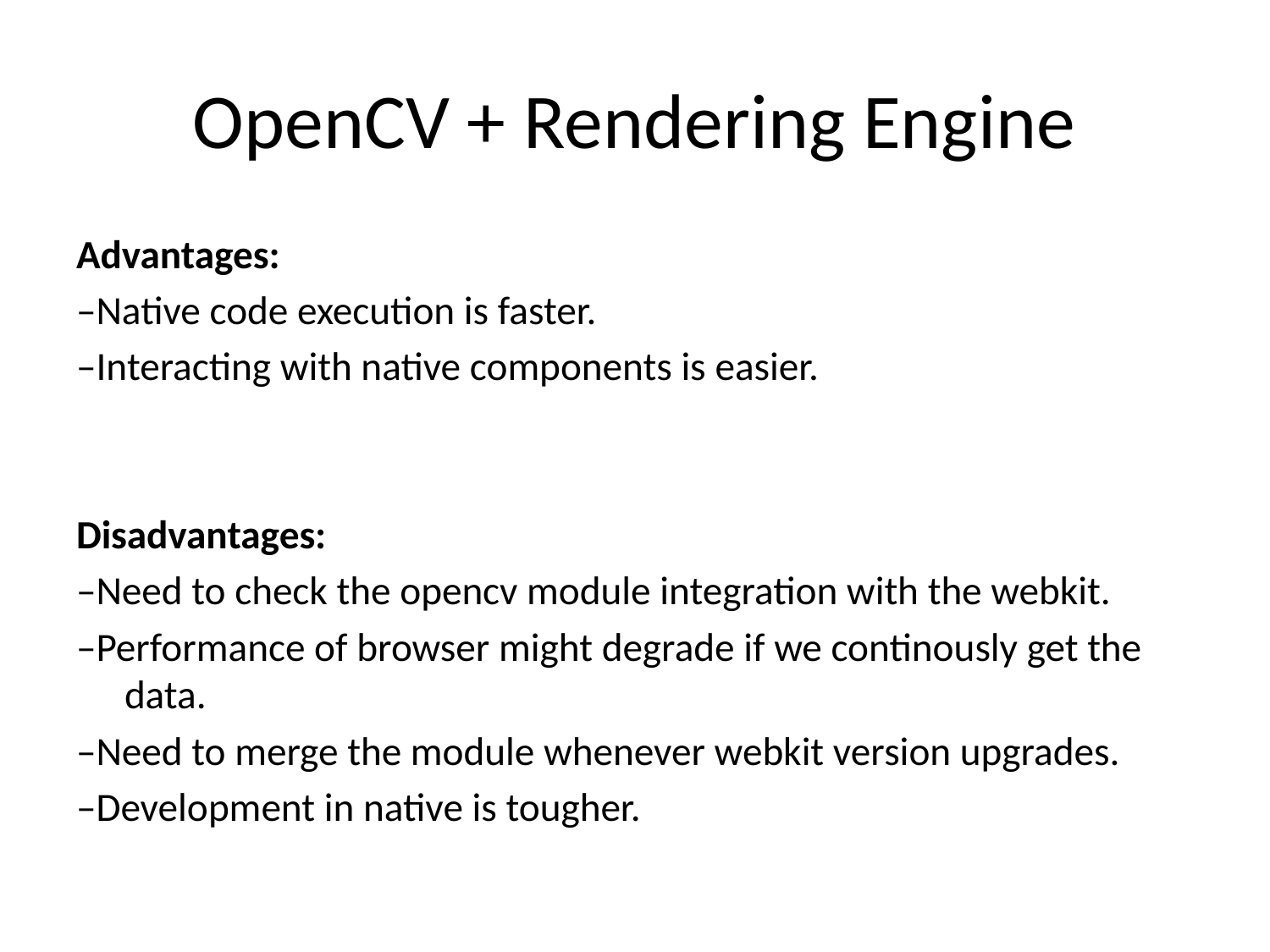

# OpenCV + Rendering Engine
Advantages:
–Native code execution is faster.
–Interacting with native components is easier.

Disadvantages:
–Need to check the opencv module integration with the webkit.
–Performance of browser might degrade if we continously get the data.
–Need to merge the module whenever webkit version upgrades.
–Development in native is tougher.